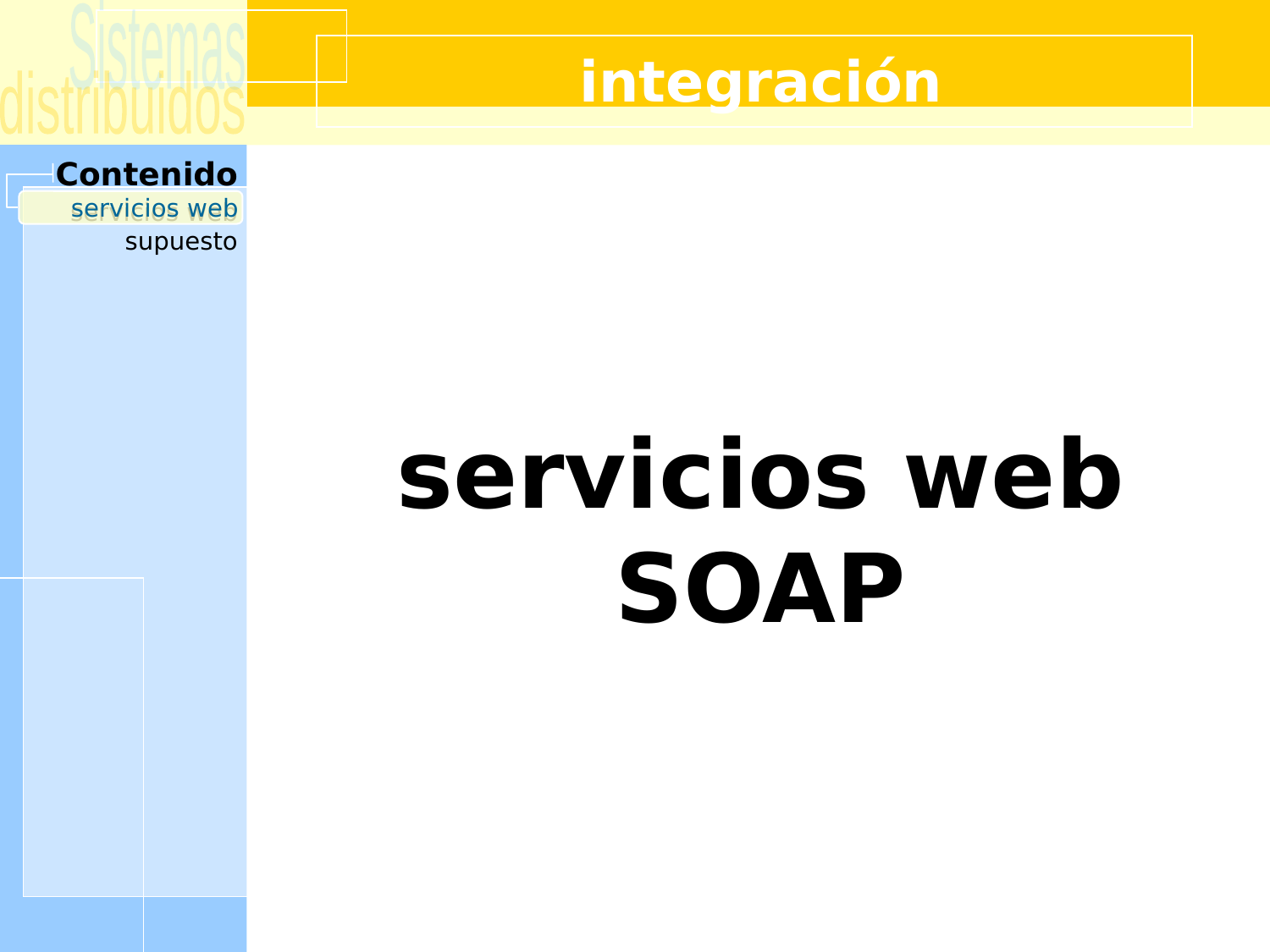

# integración

servicios web

servicios web
SOAP